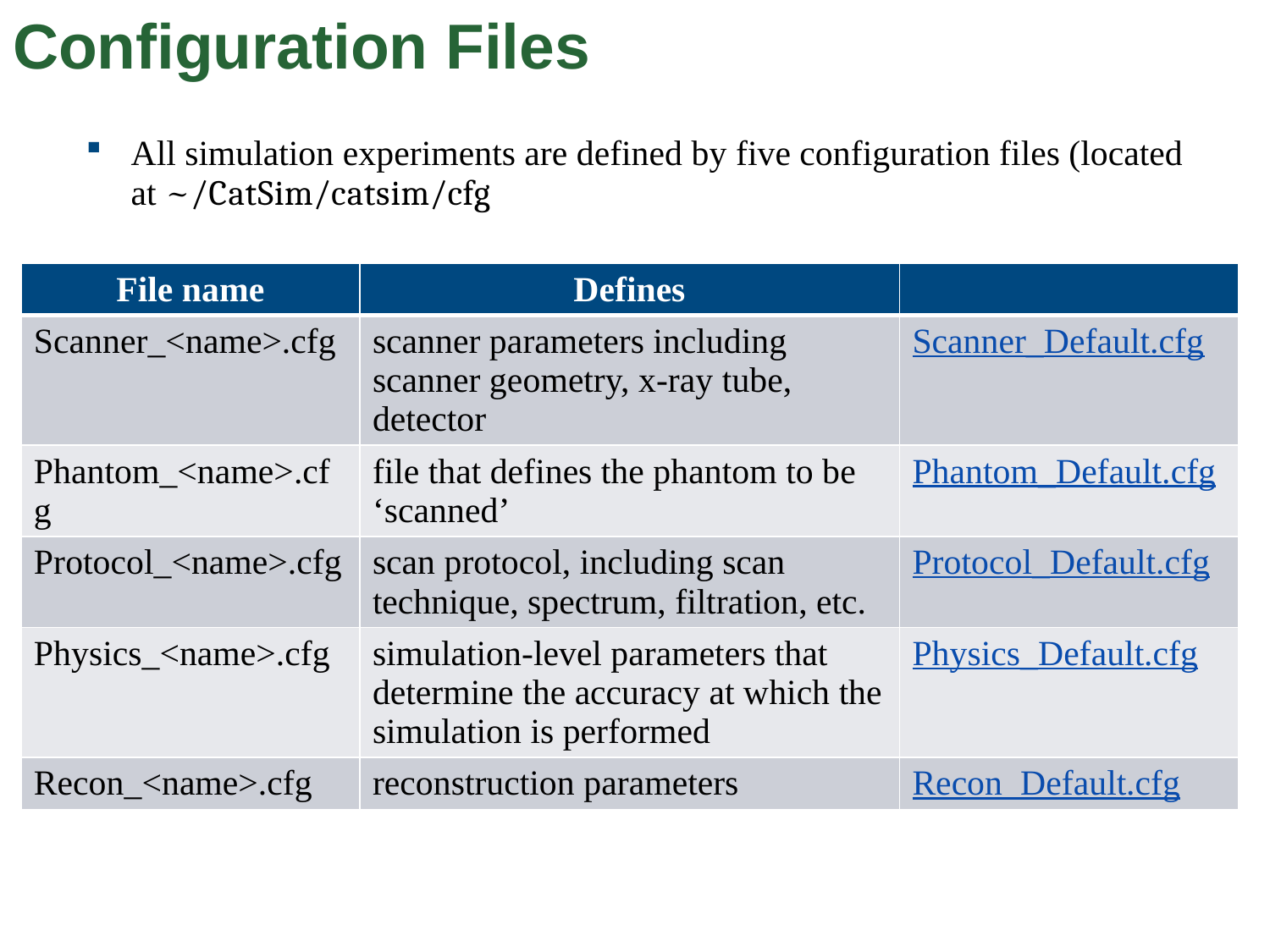

# Configuration Files
All simulation experiments are defined by five configuration files (located at ~/CatSim/catsim/cfg
| File name | Defines |  |
| --- | --- | --- |
| Scanner\_<name>.cfg | scanner parameters including scanner geometry, x-ray tube, detector | Scanner\_Default.cfg |
| Phantom\_<name>.cfg | file that defines the phantom to be ‘scanned’ | Phantom\_Default.cfg |
| Protocol\_<name>.cfg | scan protocol, including scan technique, spectrum, filtration, etc. | Protocol\_Default.cfg |
| Physics\_<name>.cfg | simulation-level parameters that determine the accuracy at which the simulation is performed | Physics\_Default.cfg |
| Recon\_<name>.cfg | reconstruction parameters | Recon\_Default.cfg |